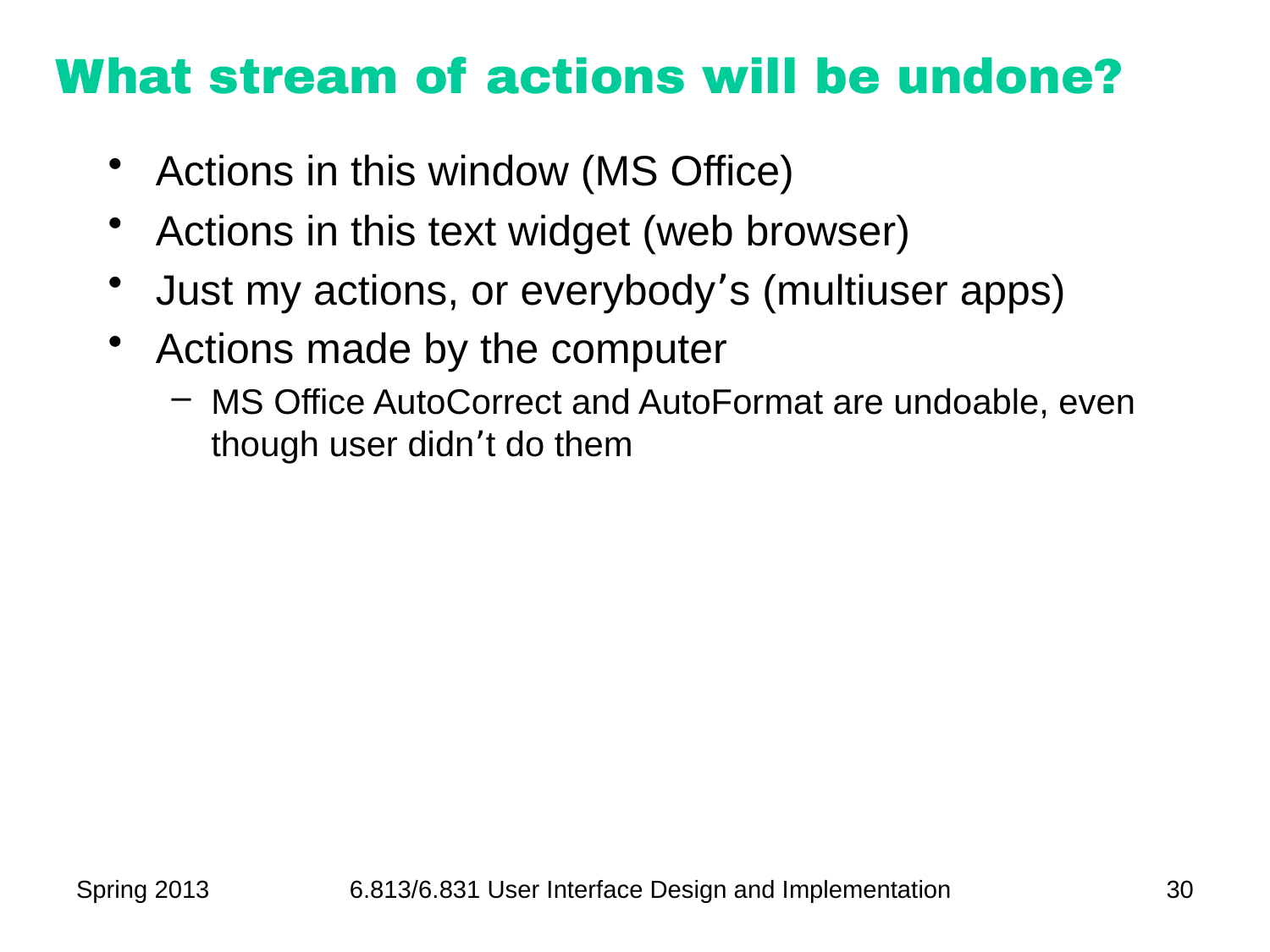

# What stream of actions will be undone?
Actions in this window (MS Office)
Actions in this text widget (web browser)
Just my actions, or everybody’s (multiuser apps)
Actions made by the computer
MS Office AutoCorrect and AutoFormat are undoable, even though user didn’t do them

Spring 2013
6.813/6.831 User Interface Design and Implementation
30